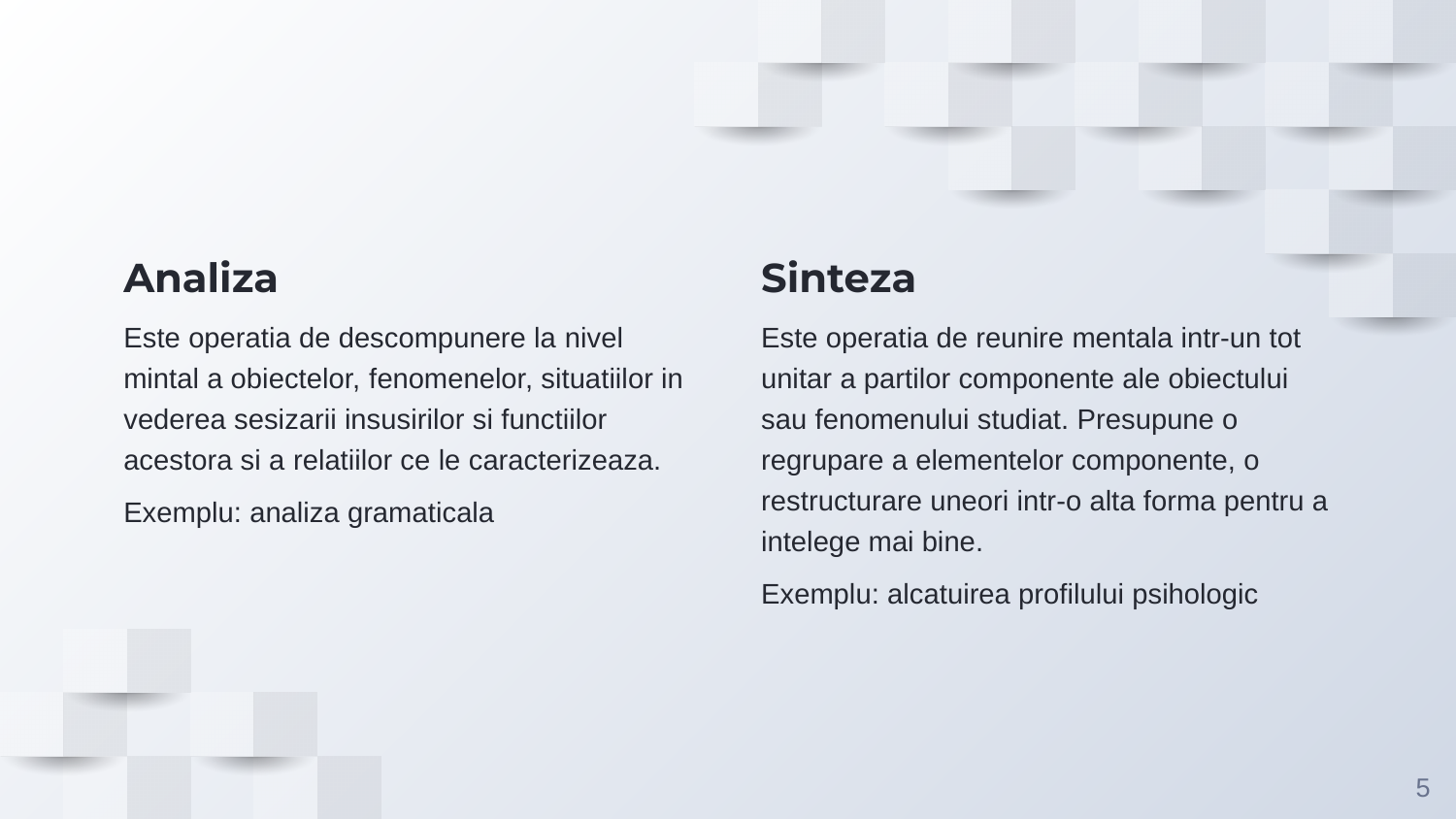

Analiza
Este operatia de descompunere la nivel mintal a obiectelor, fenomenelor, situatiilor in vederea sesizarii insusirilor si functiilor acestora si a relatiilor ce le caracterizeaza.
Exemplu: analiza gramaticala
Sinteza
Este operatia de reunire mentala intr-un tot unitar a partilor componente ale obiectului sau fenomenului studiat. Presupune o regrupare a elementelor componente, o restructurare uneori intr-o alta forma pentru a intelege mai bine.
Exemplu: alcatuirea profilului psihologic
5